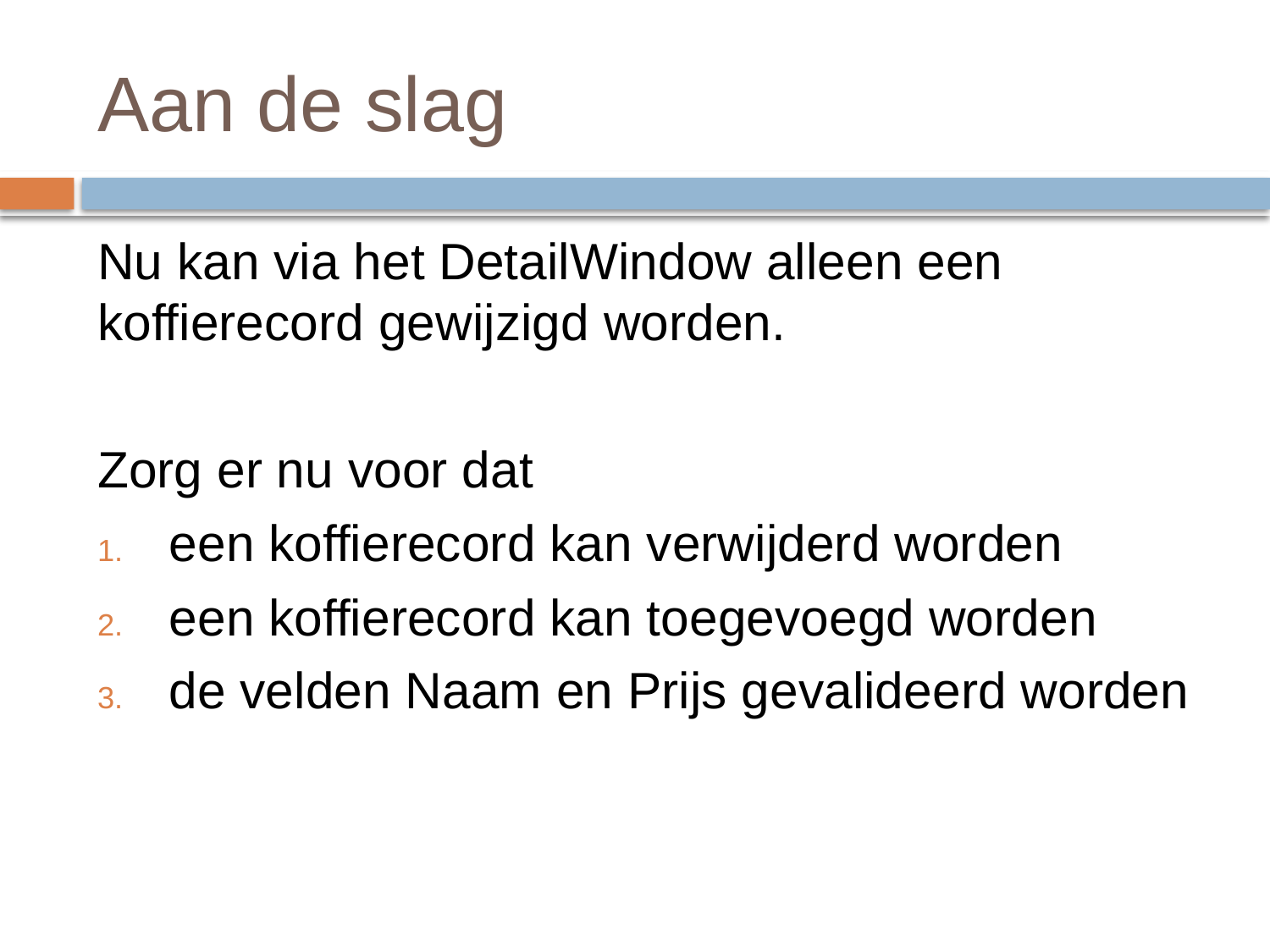

# Aan de slag
Nu kan via het DetailWindow alleen een koffierecord gewijzigd worden.

Zorg er nu voor dat
een koffierecord kan verwijderd worden
een koffierecord kan toegevoegd worden
de velden Naam en Prijs gevalideerd worden